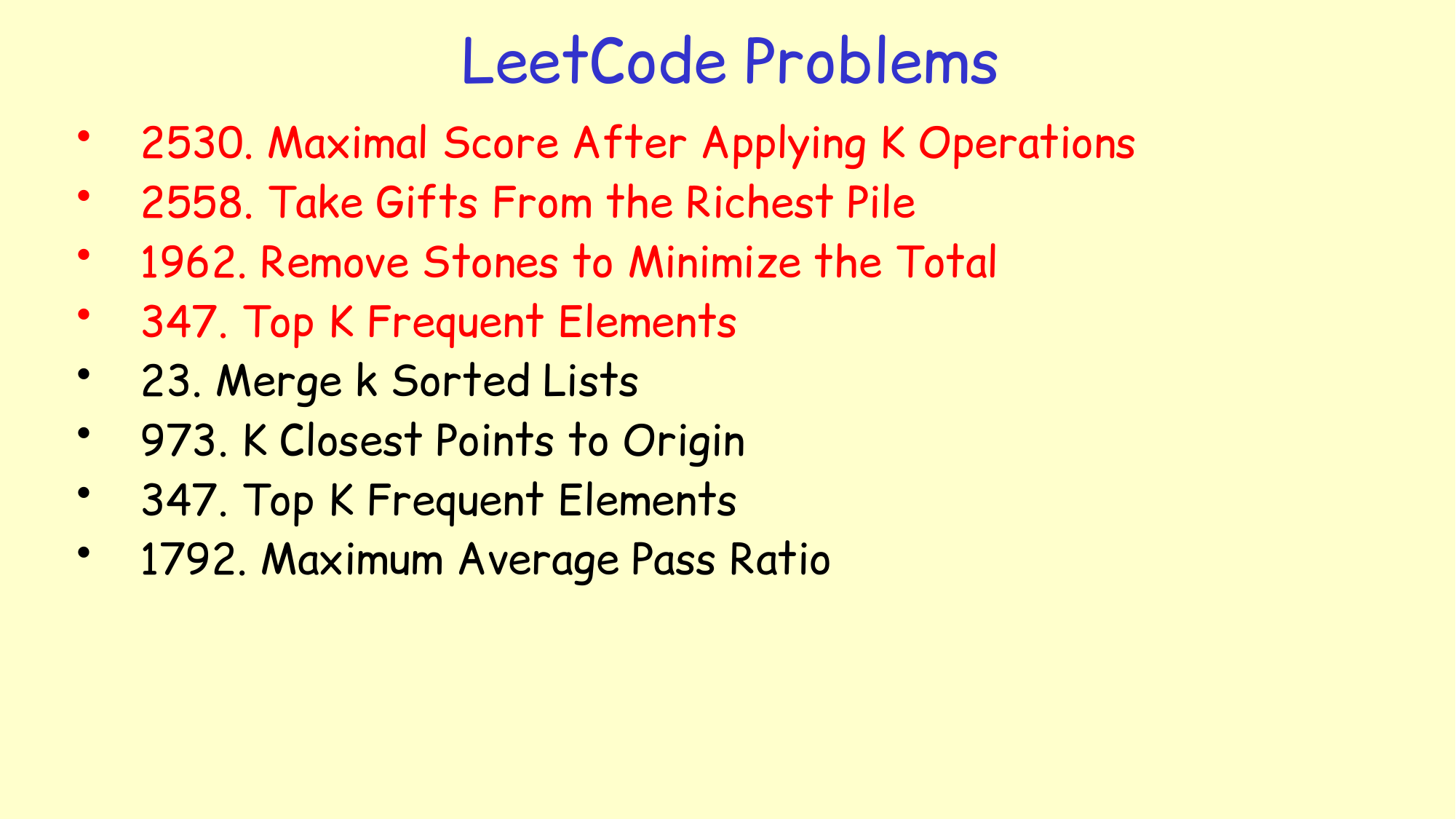

# LeetCode Problems
2530. Maximal Score After Applying K Operations
2558. Take Gifts From the Richest Pile
1962. Remove Stones to Minimize the Total
347. Top K Frequent Elements
23. Merge k Sorted Lists
973. K Closest Points to Origin
347. Top K Frequent Elements
1792. Maximum Average Pass Ratio